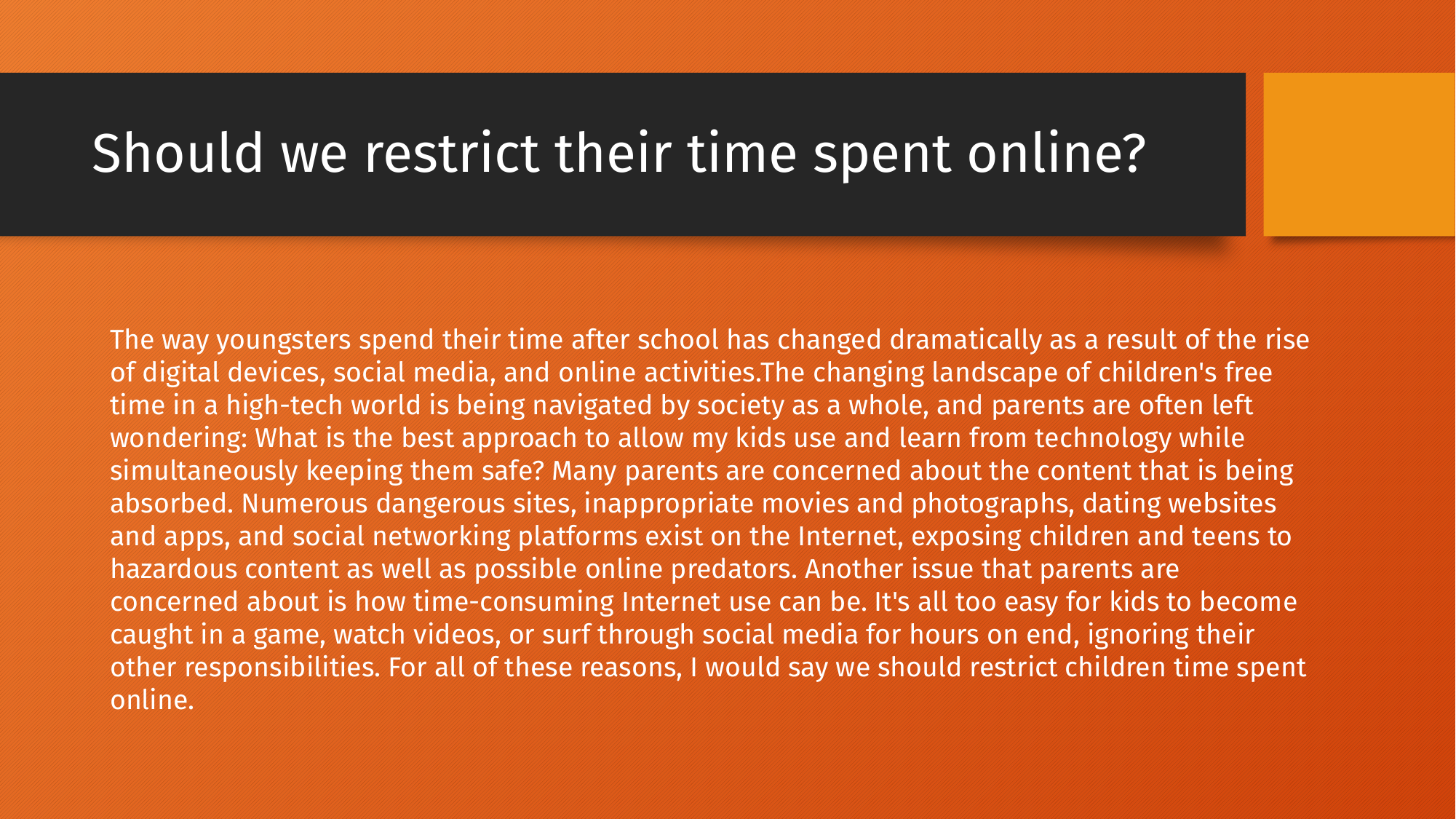

# Should we restrict their time spent online?
The way youngsters spend their time after school has changed dramatically as a result of the rise of digital devices, social media, and online activities.The changing landscape of children's free time in a high-tech world is being navigated by society as a whole, and parents are often left wondering: What is the best approach to allow my kids use and learn from technology while simultaneously keeping them safe? Many parents are concerned about the content that is being absorbed. Numerous dangerous sites, inappropriate movies and photographs, dating websites and apps, and social networking platforms exist on the Internet, exposing children and teens to hazardous content as well as possible online predators. Another issue that parents are concerned about is how time-consuming Internet use can be. It's all too easy for kids to become caught in a game, watch videos, or surf through social media for hours on end, ignoring their other responsibilities. For all of these reasons, I would say we should restrict children time spent online.